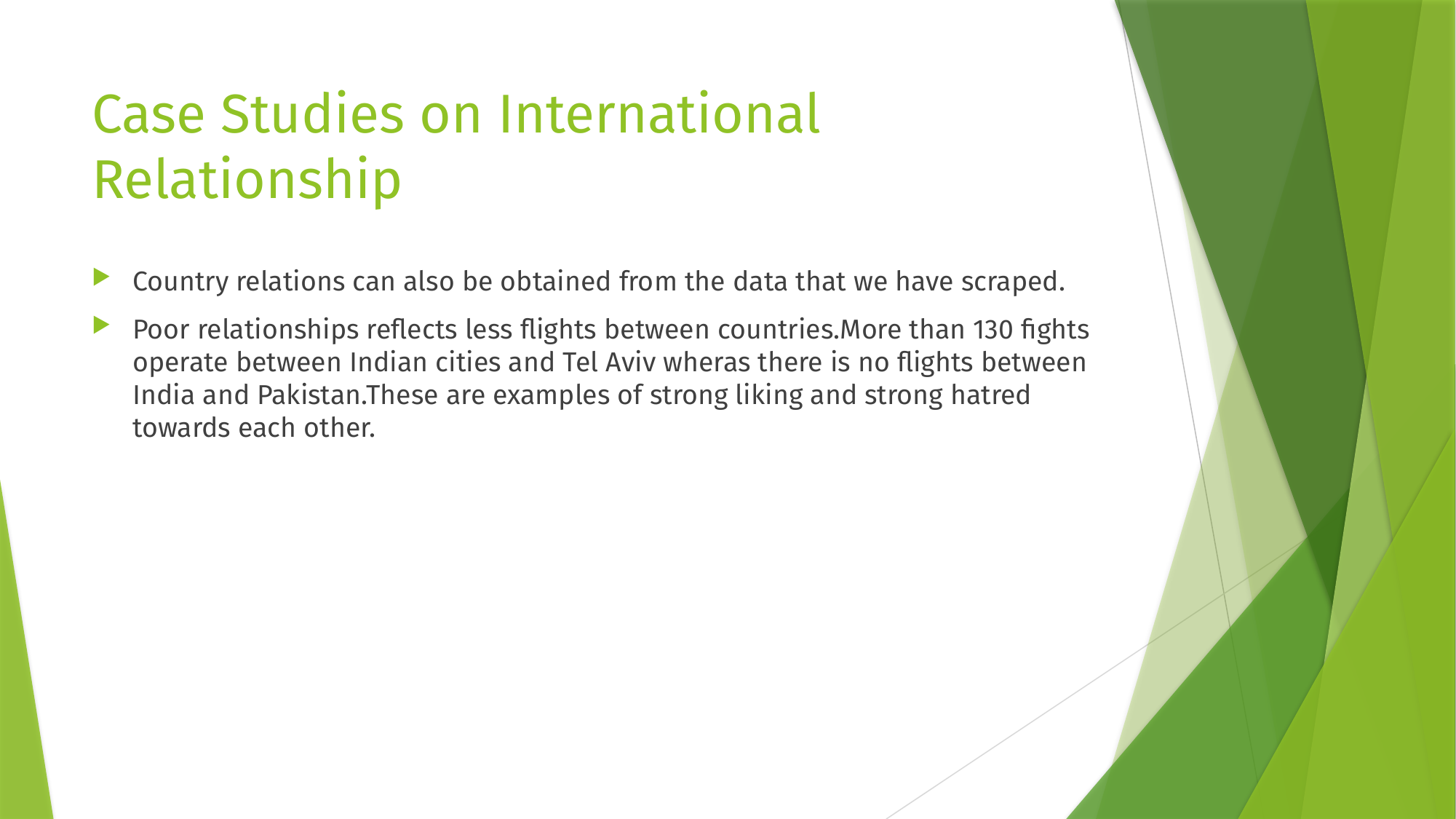

# Case Studies on International Relationship
Country relations can also be obtained from the data that we have scraped.
Poor relationships reflects less flights between countries.More than 130 fights operate between Indian cities and Tel Aviv wheras there is no flights between India and Pakistan.These are examples of strong liking and strong hatred towards each other.